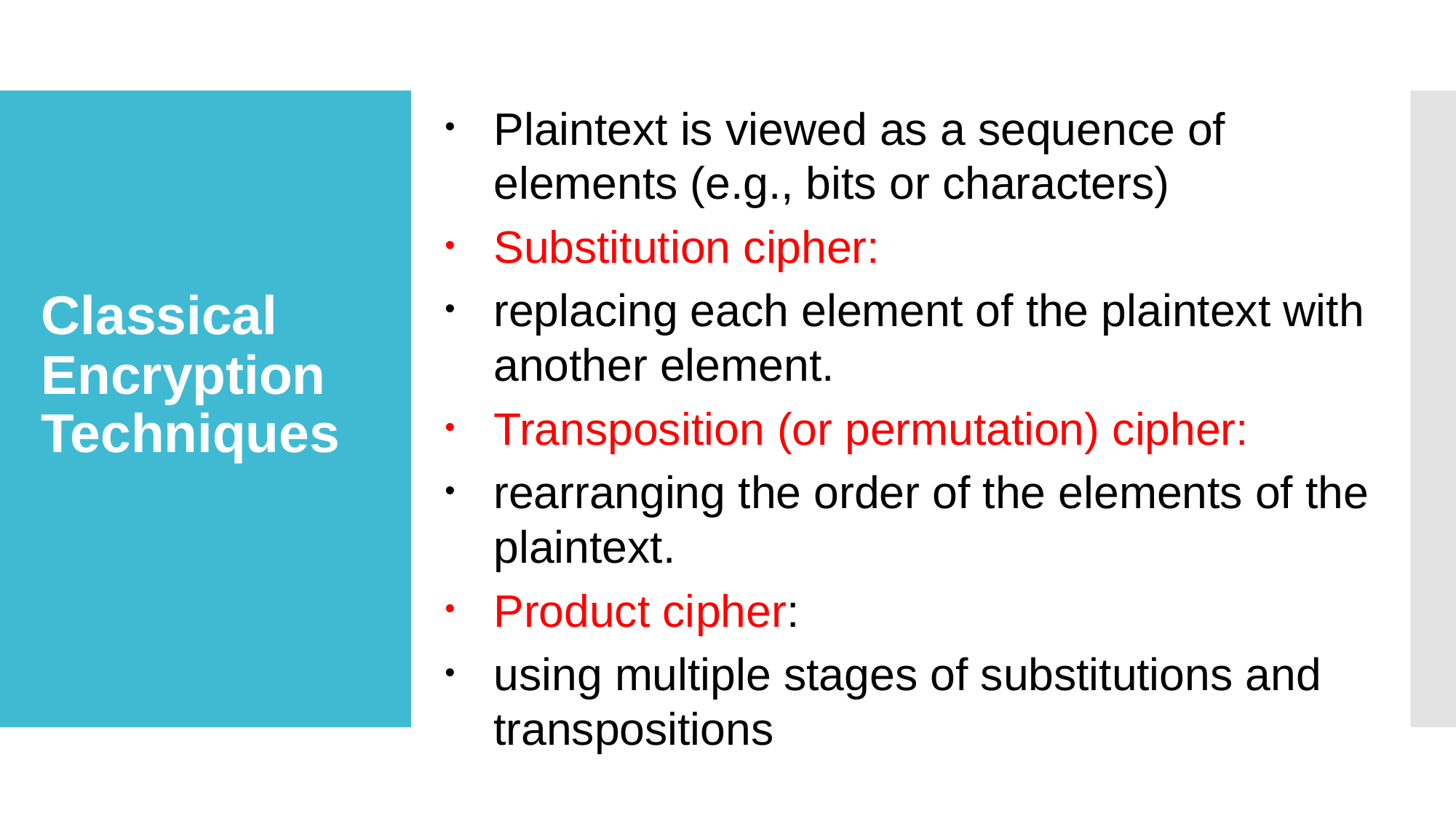

Plaintext is viewed as a sequence of elements (e.g., bits or characters)
Substitution cipher:
replacing each element of the plaintext with another element.
Transposition (or permutation) cipher:
rearranging the order of the elements of the plaintext.
Product cipher:
using multiple stages of substitutions and transpositions
# Classical Encryption Techniques